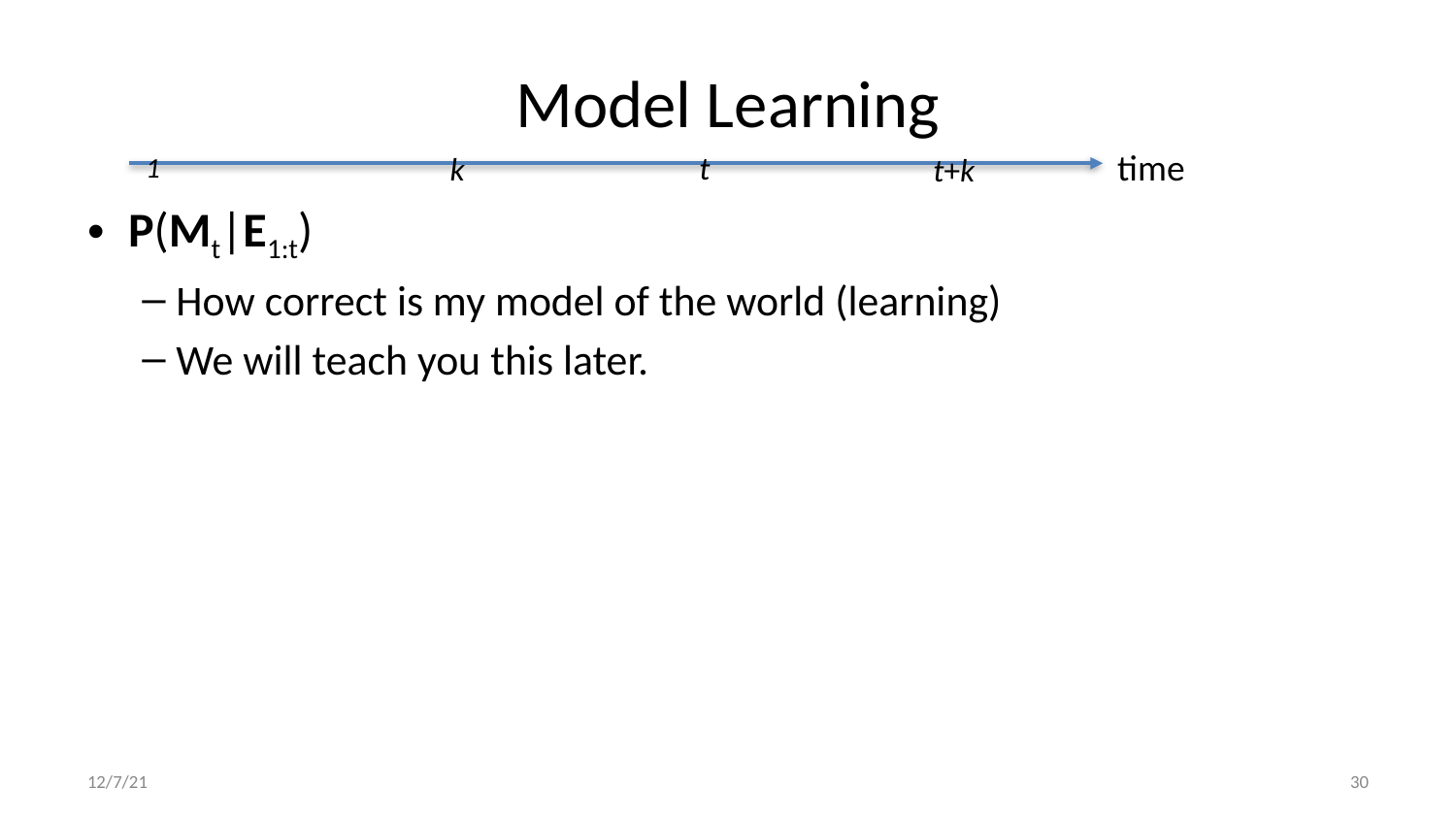

# Model Learning
time
t
k
1
t+k
P(Mt|E1:t)
How correct is my model of the world (learning)
We will teach you this later.
12/7/21
30